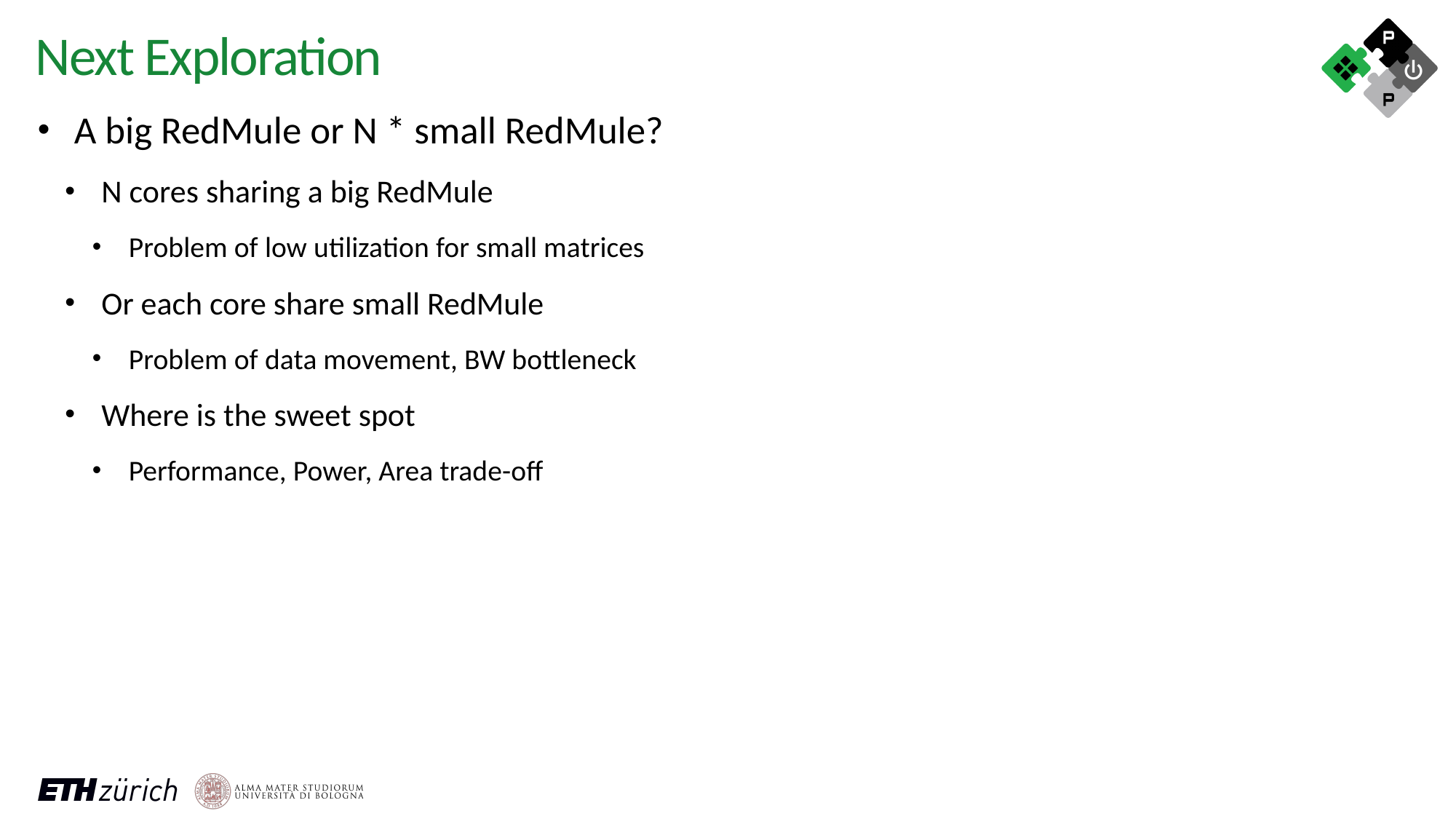

Next Exploration
A big RedMule or N * small RedMule?
N cores sharing a big RedMule
Problem of low utilization for small matrices
Or each core share small RedMule
Problem of data movement, BW bottleneck
Where is the sweet spot
Performance, Power, Area trade-off